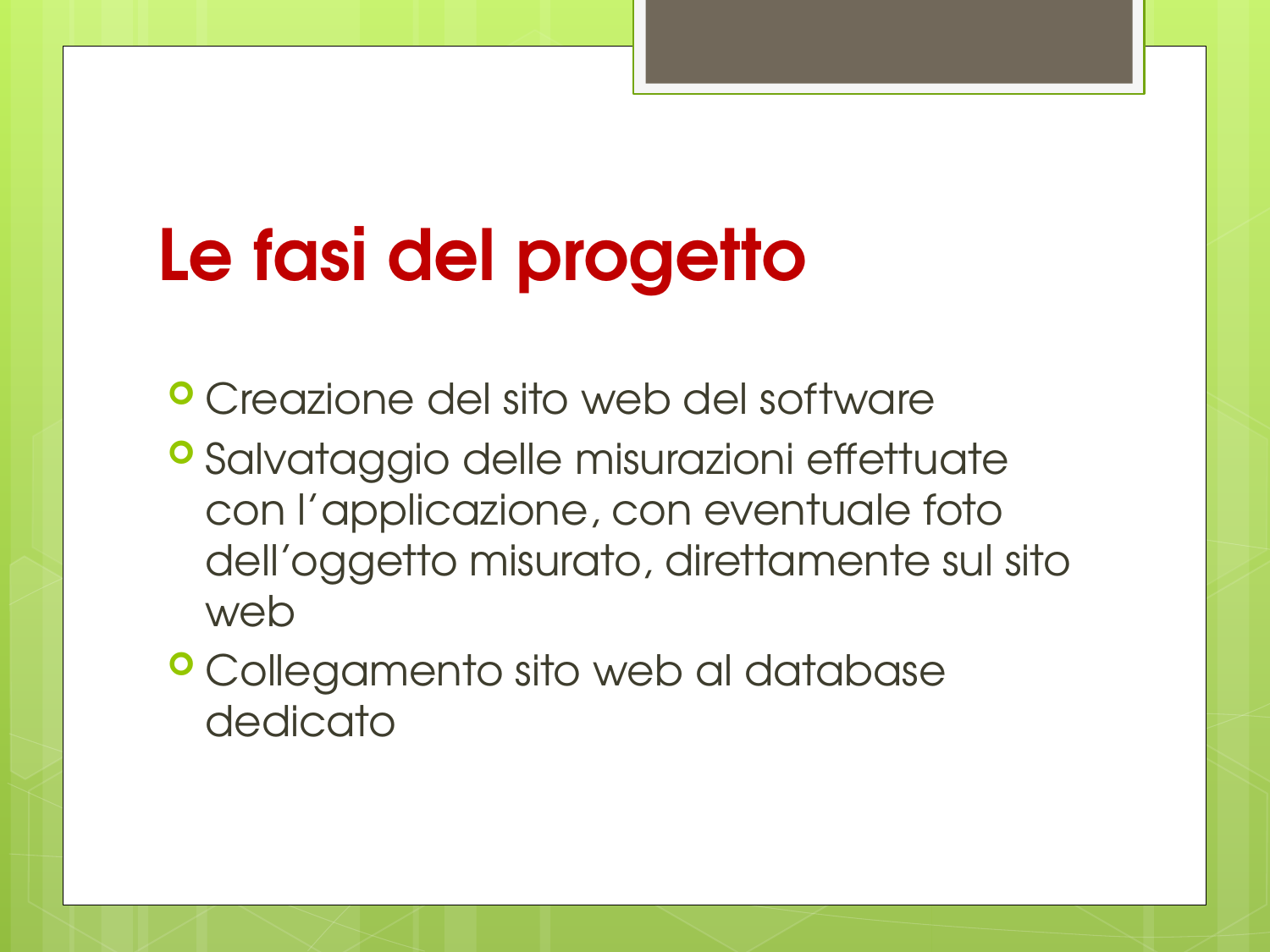

# Le fasi del progetto
Creazione del sito web del software
Salvataggio delle misurazioni effettuate con l’applicazione, con eventuale foto dell’oggetto misurato, direttamente sul sito web
Collegamento sito web al database dedicato